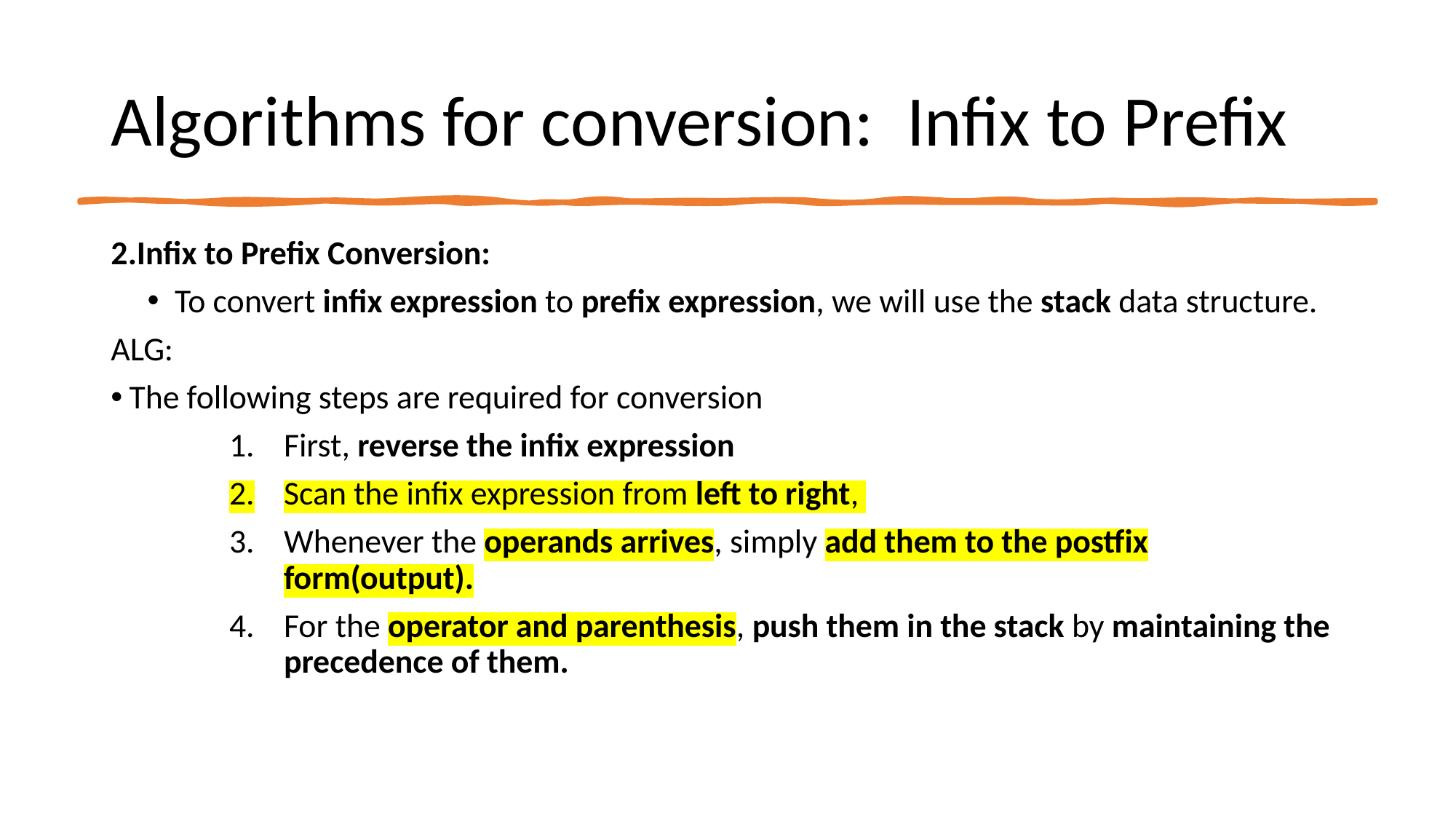

Algorithms for conversion:  Infix to Prefix

2.Infix to Prefix Conversion:
To convert infix expression to prefix expression, we will use the stack data structure.
ALG:
The following steps are required for conversion
First, reverse the infix expression
Scan the infix expression from left to right,
Whenever the operands arrives, simply add them to the postfix form(output).
For the operator and parenthesis, push them in the stack by maintaining the precedence of them.